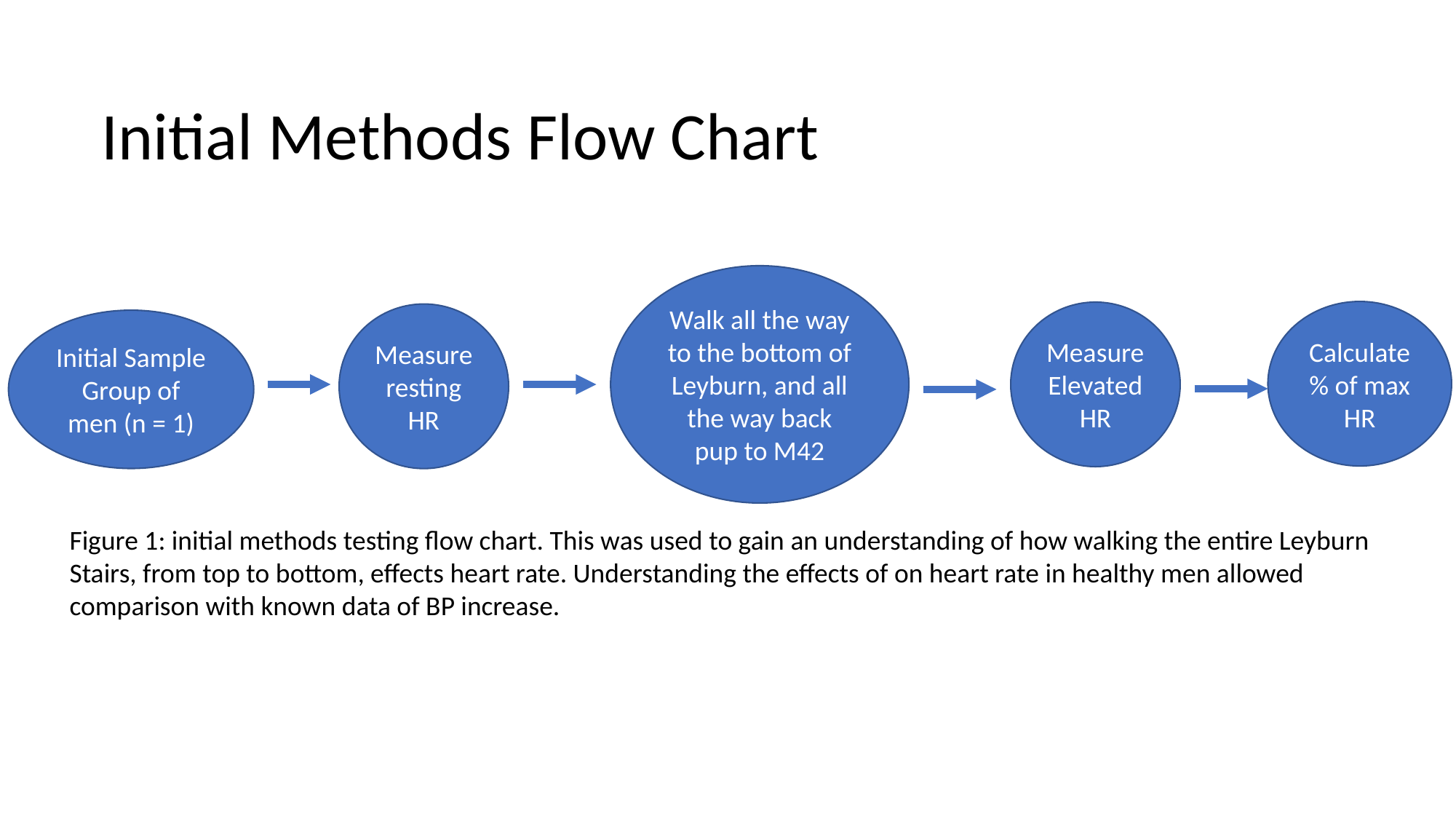

# Initial Methods Flow Chart
Walk all the way to the bottom of Leyburn, and all the way back pup to M42
Calculate % of max HR
Measure Elevated HR
Measure resting HR
Initial Sample Group of men (n = 1)
Figure 1: initial methods testing flow chart. This was used to gain an understanding of how walking the entire Leyburn
Stairs, from top to bottom, effects heart rate. Understanding the effects of on heart rate in healthy men allowed comparison with known data of BP increase.